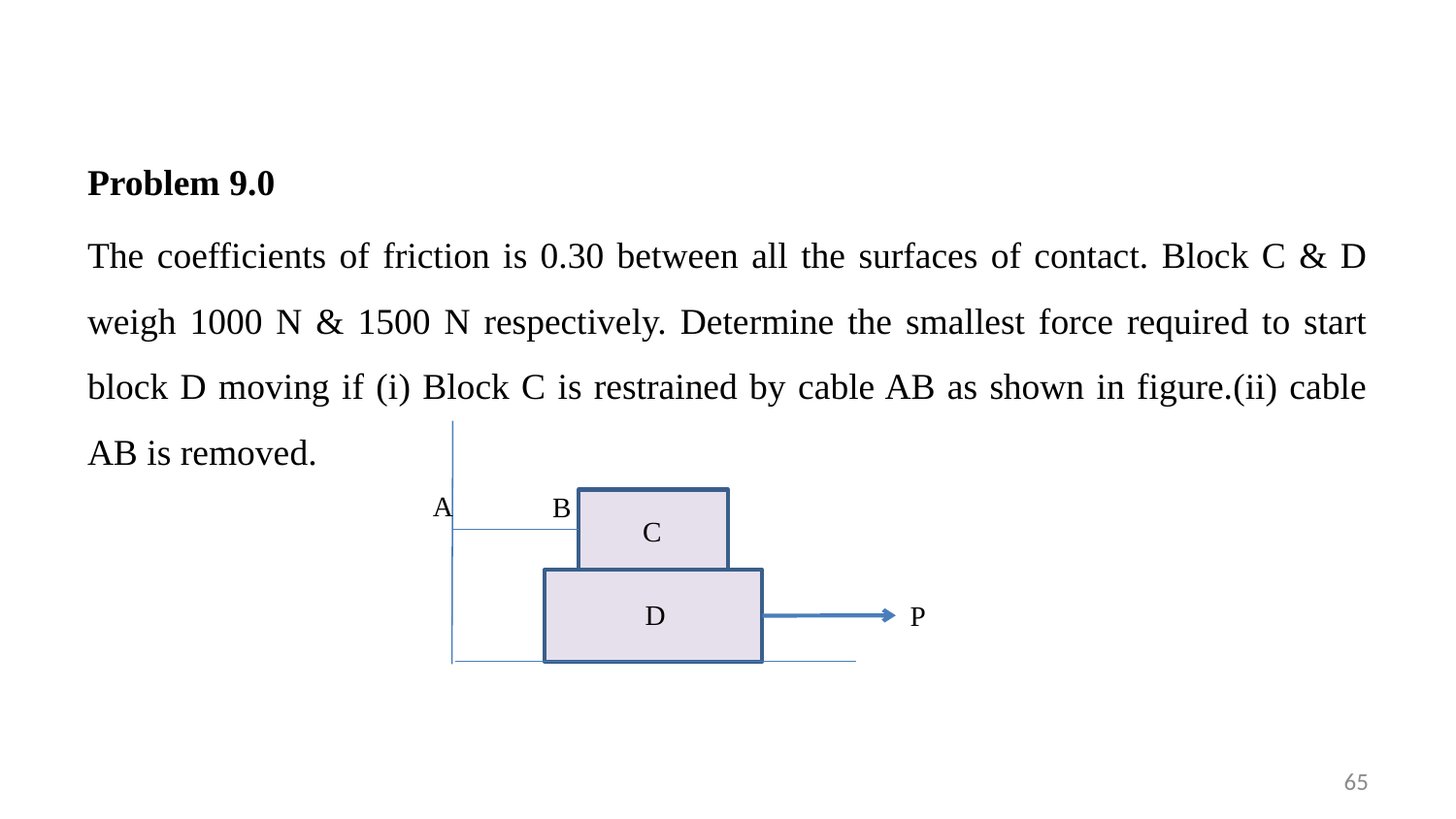

Problem 9.0
The coefficients of friction is 0.30 between all the surfaces of contact. Block C & D weigh 1000 N & 1500 N respectively. Determine the smallest force required to start block D moving if (i) Block C is restrained by cable AB as shown in figure.(ii) cable AB is removed.
A
B

C

D
P
65